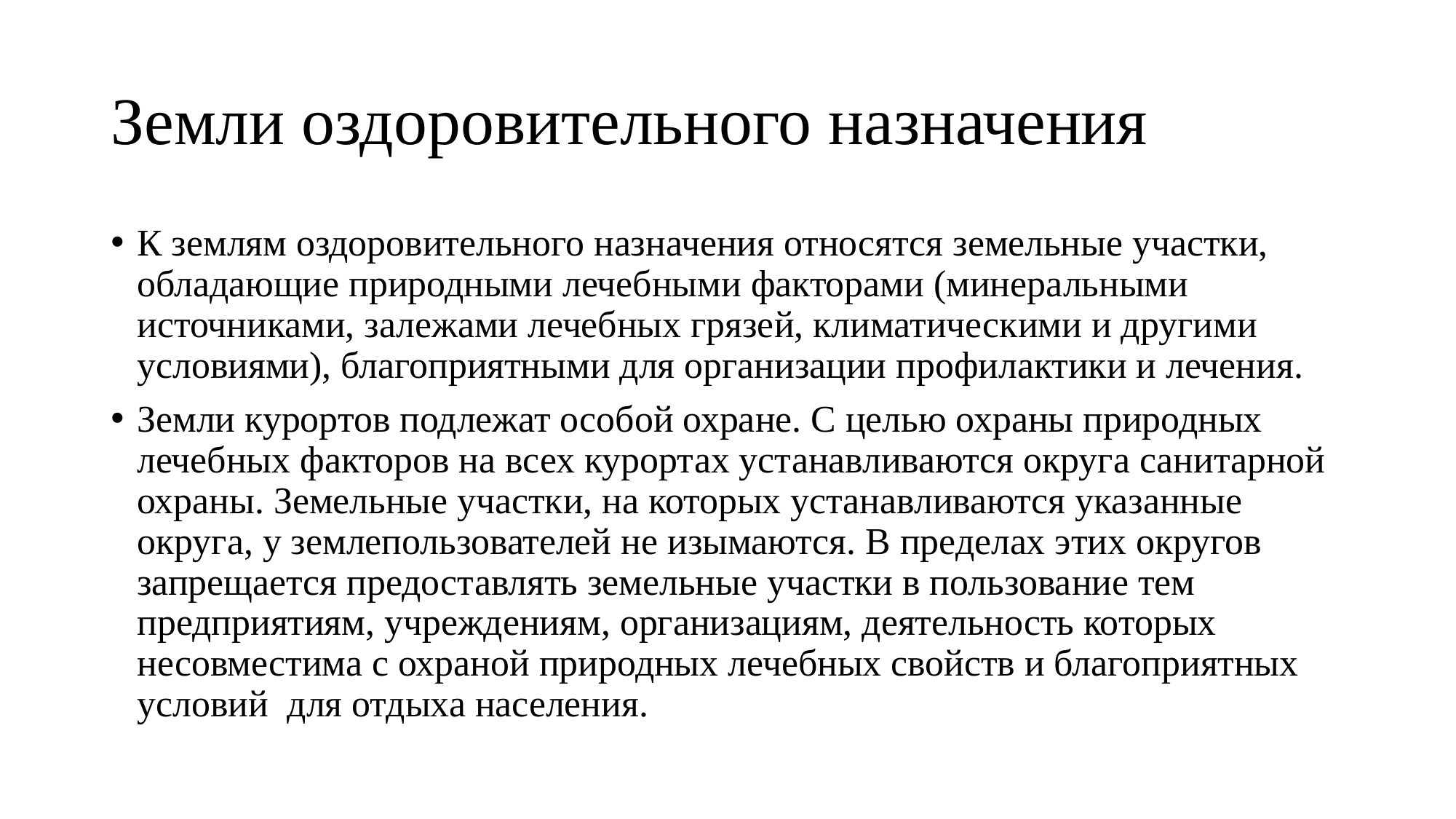

# Земли оздоровительного назначения
К землям оздоровительного назначения относятся земельные участки, обладающие природными лечебными факторами (минеральными источниками, залежами лечебных грязей, климатическими и другими условиями), благоприятными для организации профилактики и лечения.
Земли курортов подлежат особой охране. С целью охраны природных лечебных факторов на всех курортах устанавливаются округа санитарной охраны. Земельные участки, на которых устанавливаются указанные округа, у землепользователей не изымаются. В пределах этих округов запреща­ется предоставлять земельные участки в пользование тем предприятиям, учреждениям, организациям, деятельность которых несовместима с охраной природных лечебных свойств и благоприятных условий  для отдыха населения.